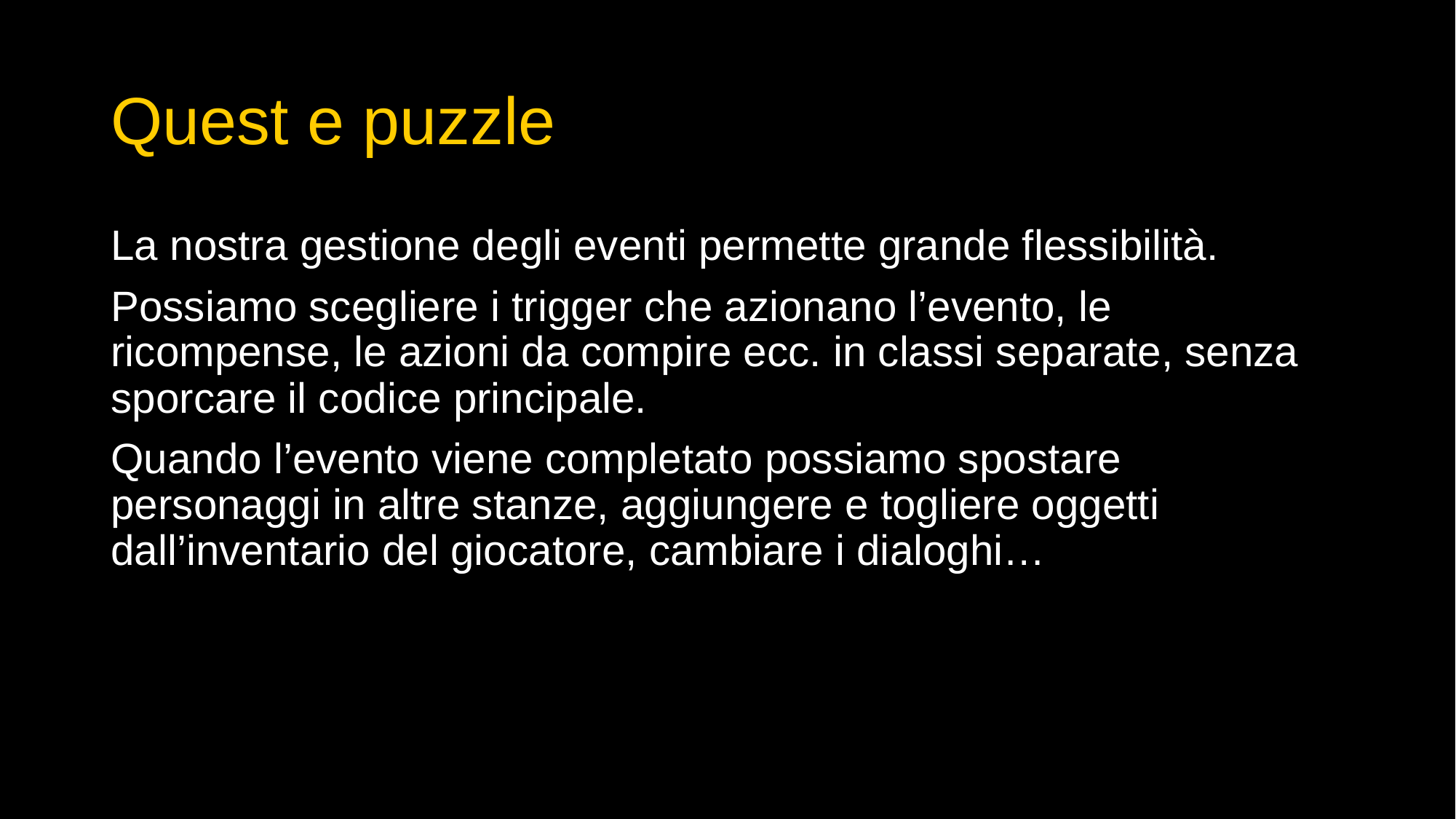

# Quest e puzzle
La nostra gestione degli eventi permette grande flessibilità.
Possiamo scegliere i trigger che azionano l’evento, le ricompense, le azioni da compire ecc. in classi separate, senza sporcare il codice principale.
Quando l’evento viene completato possiamo spostare personaggi in altre stanze, aggiungere e togliere oggetti dall’inventario del giocatore, cambiare i dialoghi…